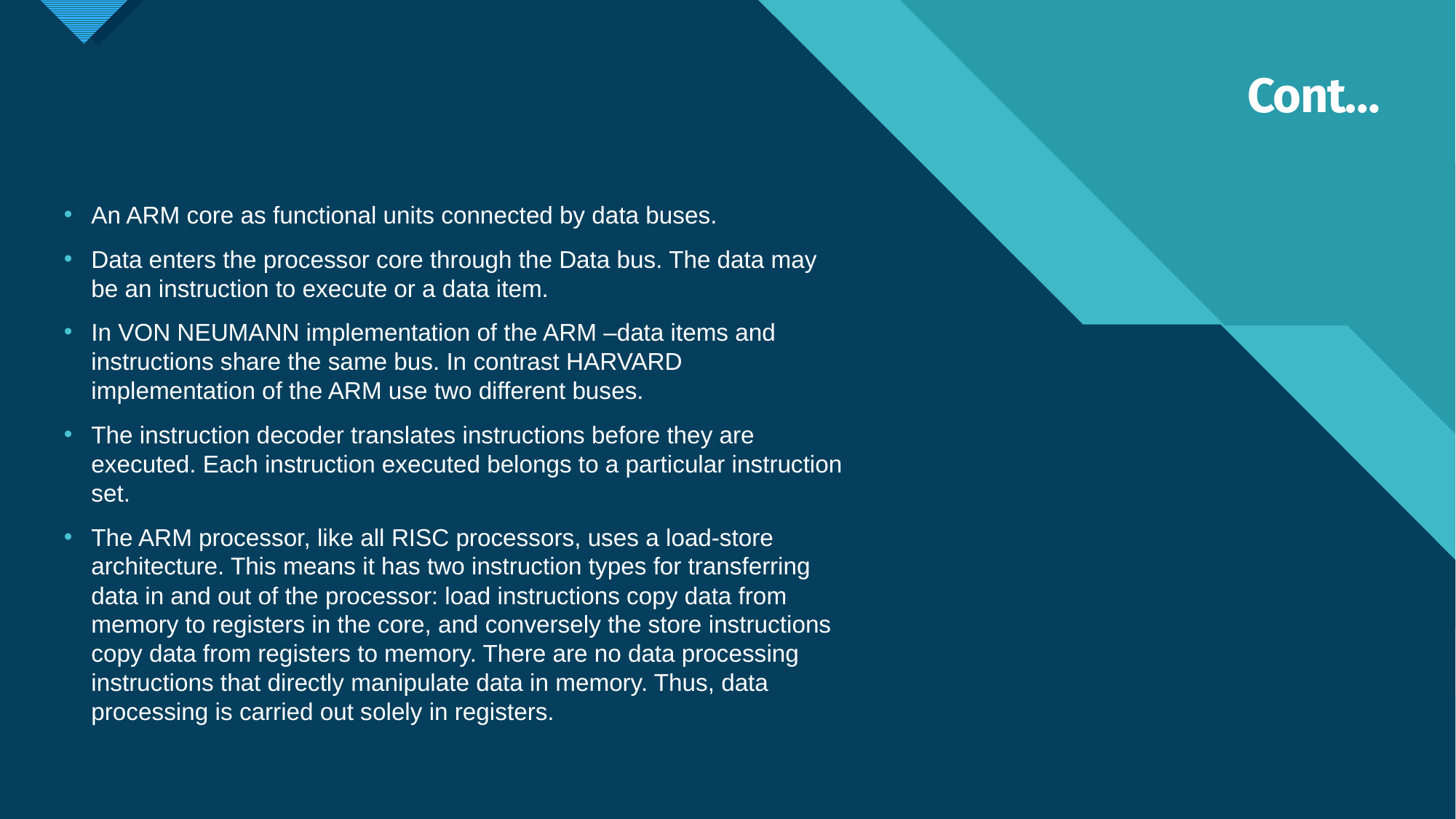

# Cont…
An ARM core as functional units connected by data buses.
Data enters the processor core through the Data bus. The data may be an instruction to execute or a data item.
In VON NEUMANN implementation of the ARM –data items and instructions share the same bus. In contrast HARVARD implementation of the ARM use two different buses.
The instruction decoder translates instructions before they are executed. Each instruction executed belongs to a particular instruction set.
The ARM processor, like all RISC processors, uses a load-store architecture. This means it has two instruction types for transferring data in and out of the processor: load instructions copy data from memory to registers in the core, and conversely the store instructions copy data from registers to memory. There are no data processing instructions that directly manipulate data in memory. Thus, data processing is carried out solely in registers.